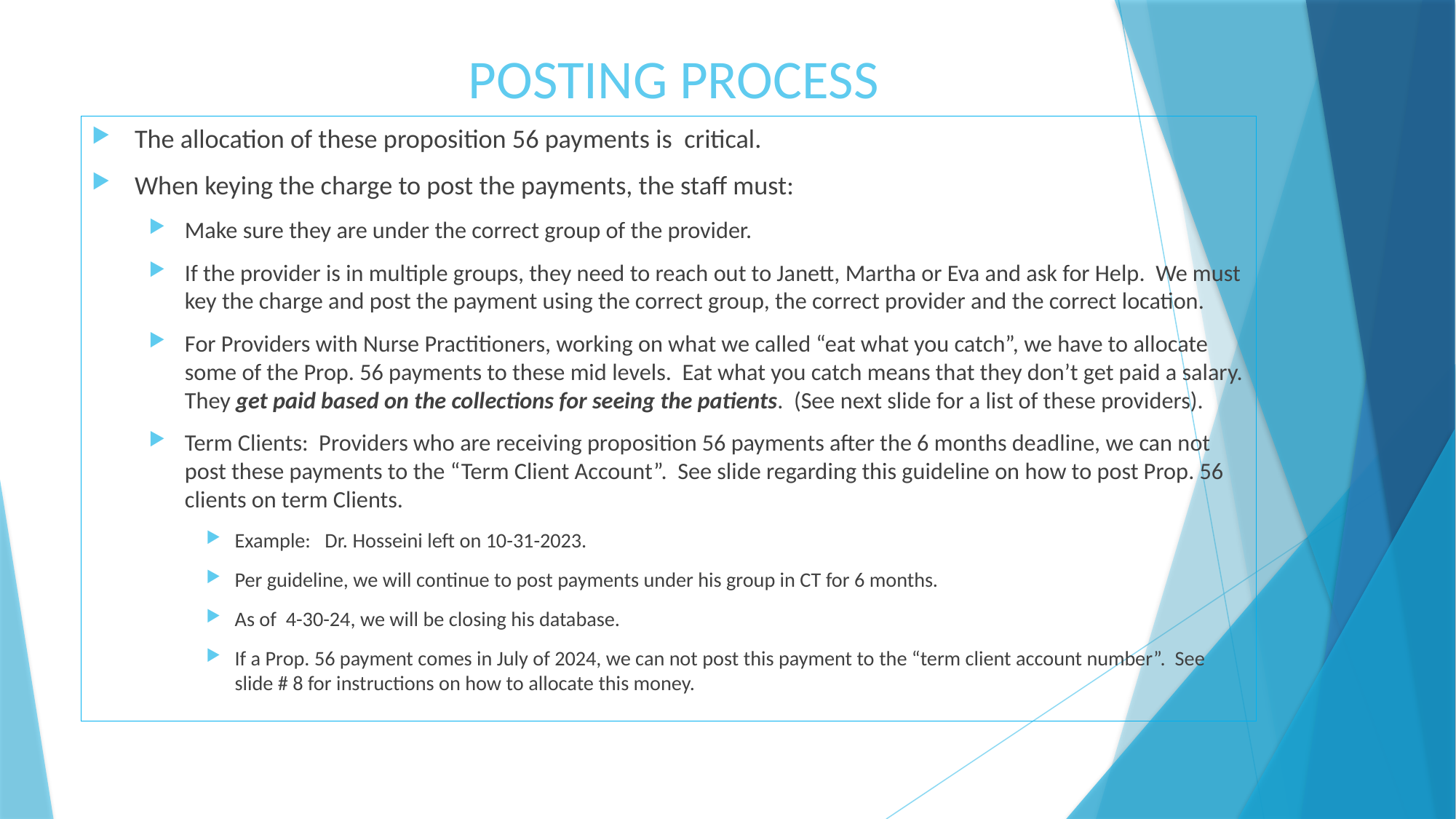

# POSTING PROCESS
The allocation of these proposition 56 payments is  critical.
When keying the charge to post the payments, the staff must:
Make sure they are under the correct group of the provider.
If the provider is in multiple groups, they need to reach out to Janett, Martha or Eva and ask for Help.  We must key the charge and post the payment using the correct group, the correct provider and the correct location.
For Providers with Nurse Practitioners, working on what we called “eat what you catch”, we have to allocate some of the Prop. 56 payments to these mid levels.  Eat what you catch means that they don’t get paid a salary. They get paid based on the collections for seeing the patients.  (See next slide for a list of these providers).
Term Clients:  Providers who are receiving proposition 56 payments after the 6 months deadline, we can not post these payments to the “Term Client Account”.  See slide regarding this guideline on how to post Prop. 56 clients on term Clients.
Example:   Dr. Hosseini left on 10-31-2023.
Per guideline, we will continue to post payments under his group in CT for 6 months.
As of  4-30-24, we will be closing his database.
If a Prop. 56 payment comes in July of 2024, we can not post this payment to the “term client account number”.  See slide # 8 for instructions on how to allocate this money.